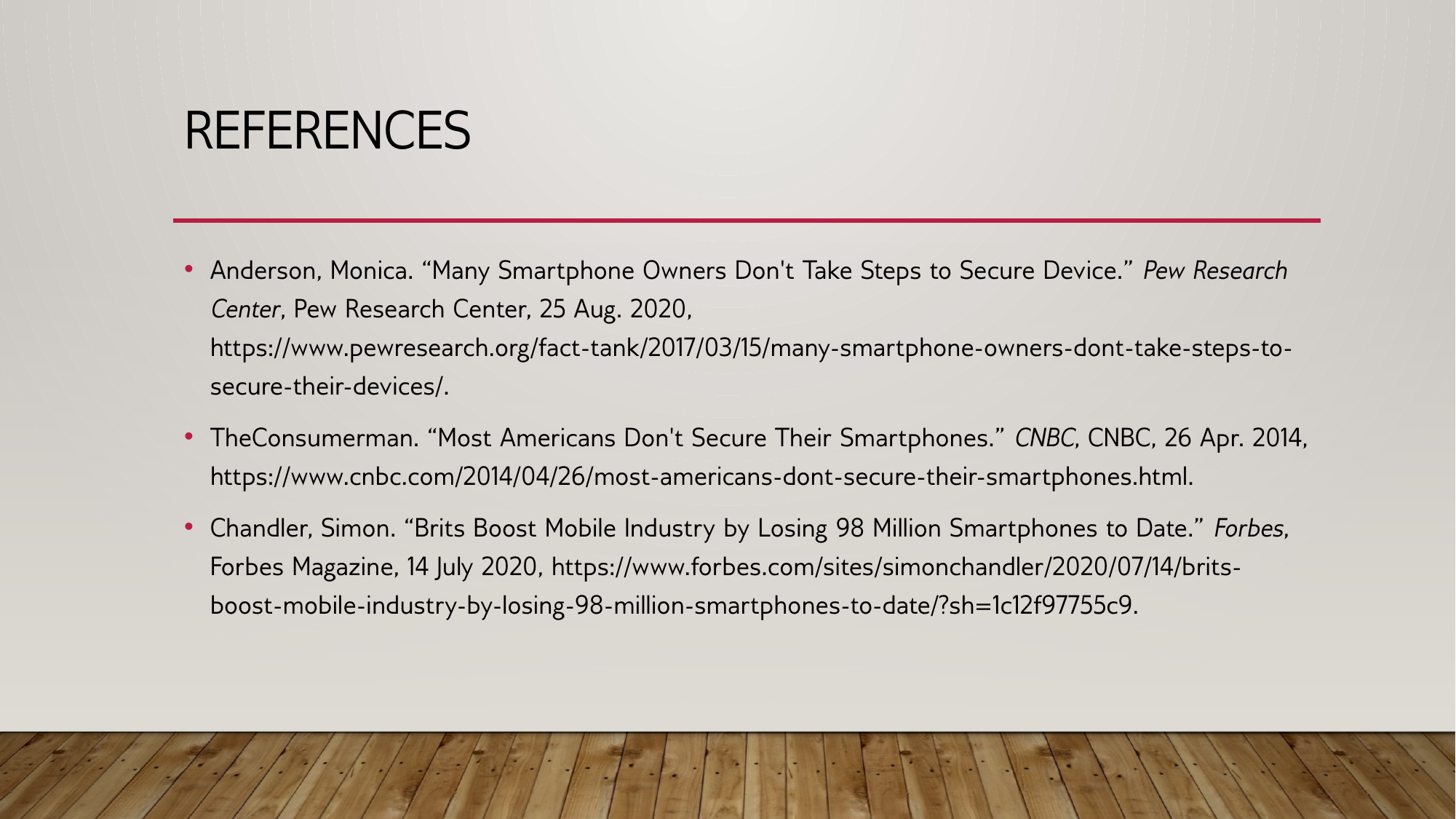

# references
Anderson, Monica. “Many Smartphone Owners Don't Take Steps to Secure Device.” Pew Research Center, Pew Research Center, 25 Aug. 2020, https://www.pewresearch.org/fact-tank/2017/03/15/many-smartphone-owners-dont-take-steps-to-secure-their-devices/.
TheConsumerman. “Most Americans Don't Secure Their Smartphones.” CNBC, CNBC, 26 Apr. 2014, https://www.cnbc.com/2014/04/26/most-americans-dont-secure-their-smartphones.html.
Chandler, Simon. “Brits Boost Mobile Industry by Losing 98 Million Smartphones to Date.” Forbes, Forbes Magazine, 14 July 2020, https://www.forbes.com/sites/simonchandler/2020/07/14/brits-boost-mobile-industry-by-losing-98-million-smartphones-to-date/?sh=1c12f97755c9.